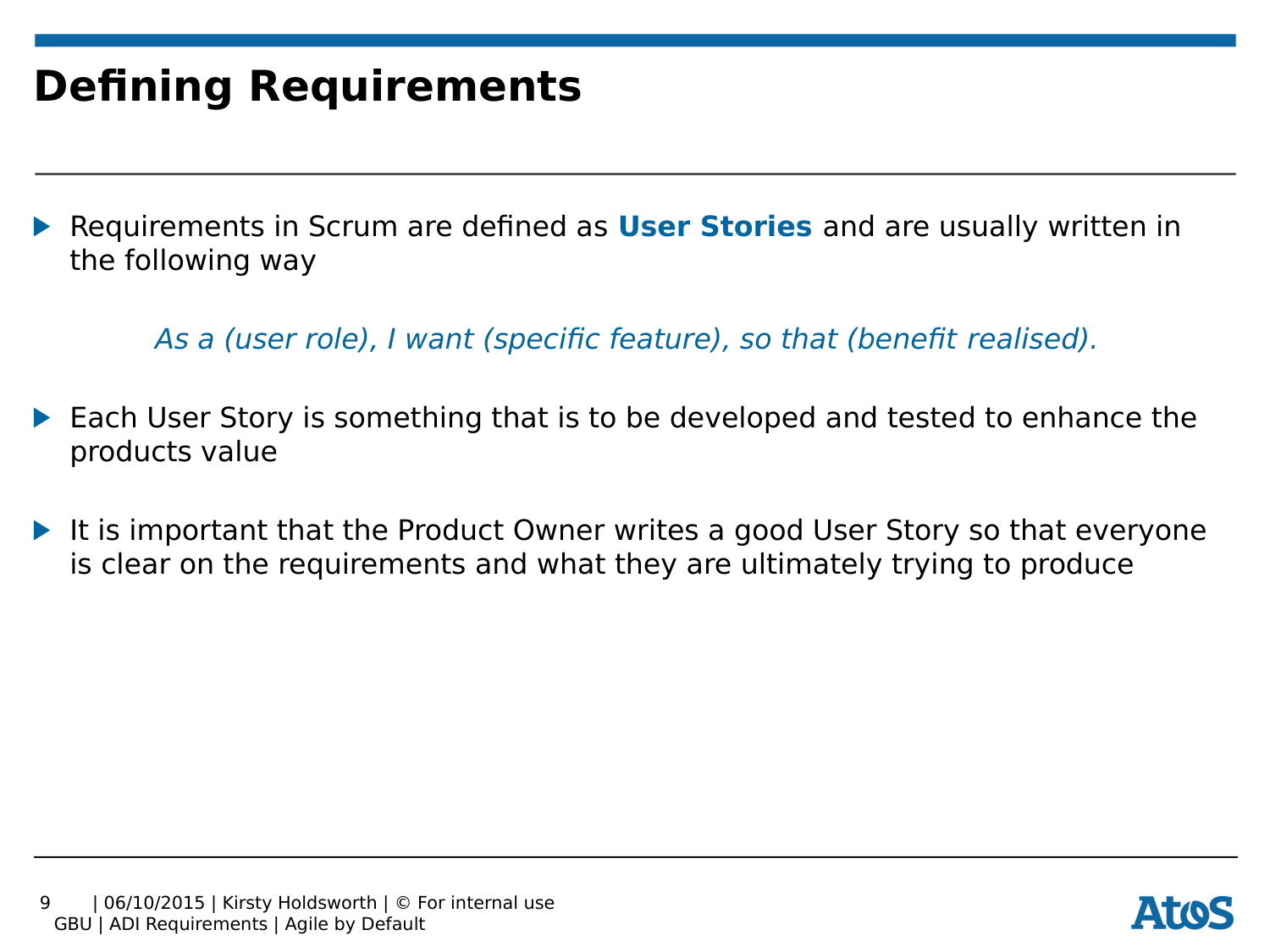

# Defining Requirements
Requirements in Scrum are defined as User Stories and are usually written in the following way

As a (user role), I want (specific feature), so that (benefit realised).

Each User Story is something that is to be developed and tested to enhance the products value

It is important that the Product Owner writes a good User Story so that everyone is clear on the requirements and what they are ultimately trying to produce
9